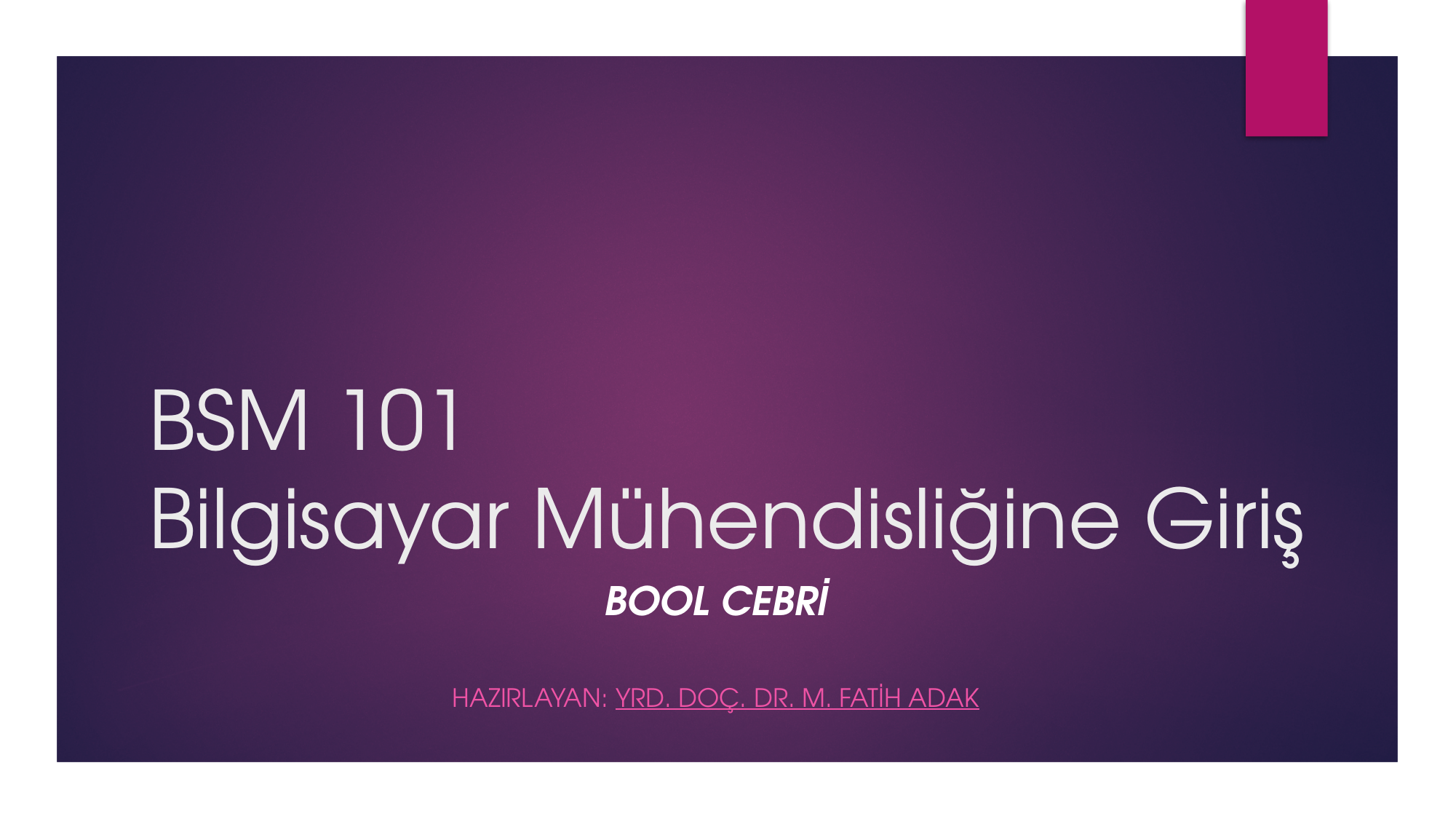

# BSM 101 Bilgisayar Mühendisliğine Giriş
Bool cebri

Hazırlayan: Yrd. DOÇ. Dr. M. Fatih adak